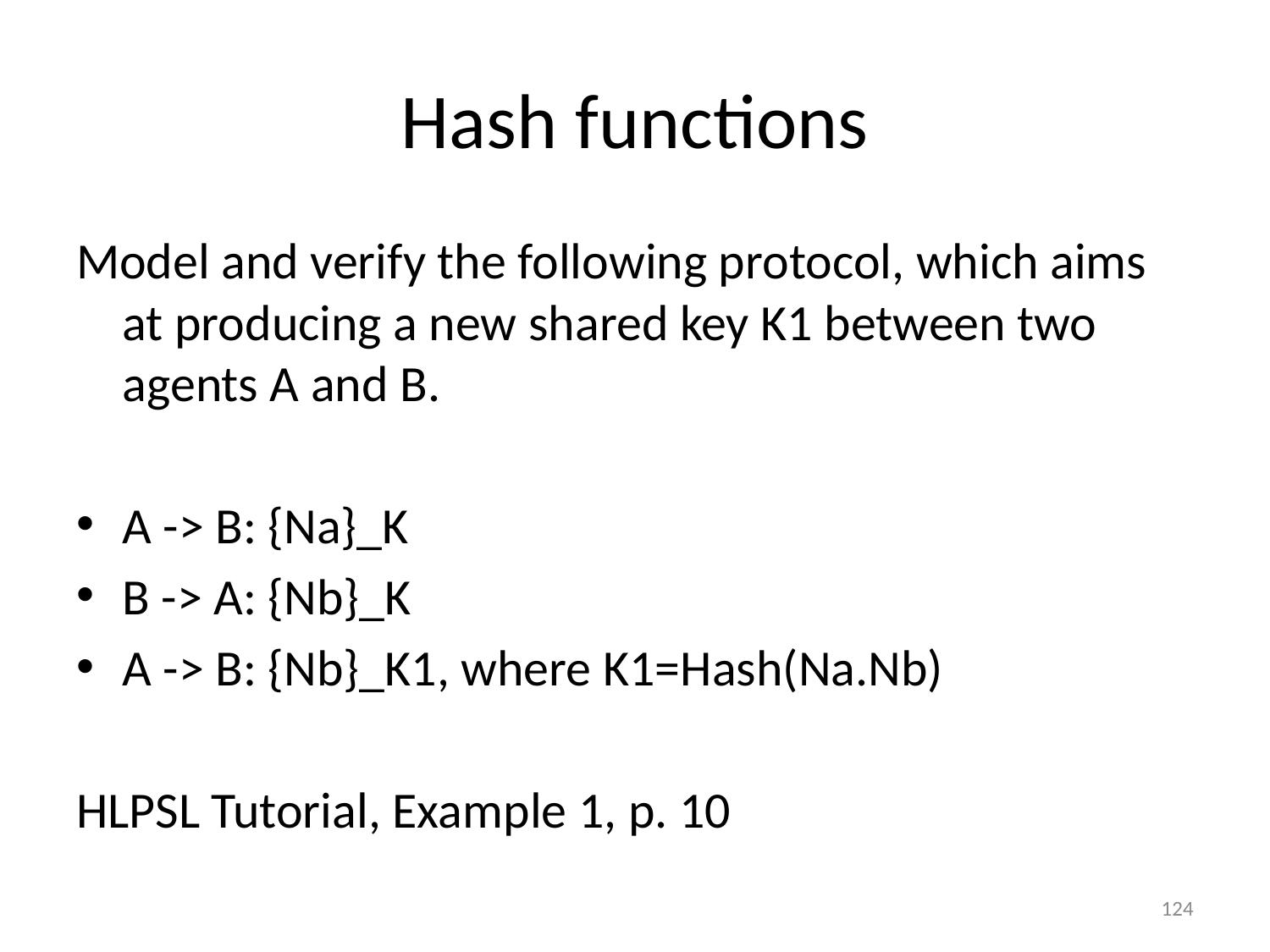

# Hash functions
Model and verify the following protocol, which aims at producing a new shared key K1 between two agents A and B.

A -> B: {Na}_K
B -> A: {Nb}_K
A -> B: {Nb}_K1, where K1=Hash(Na.Nb)

HLPSL Tutorial, Example 1, p. 10
124